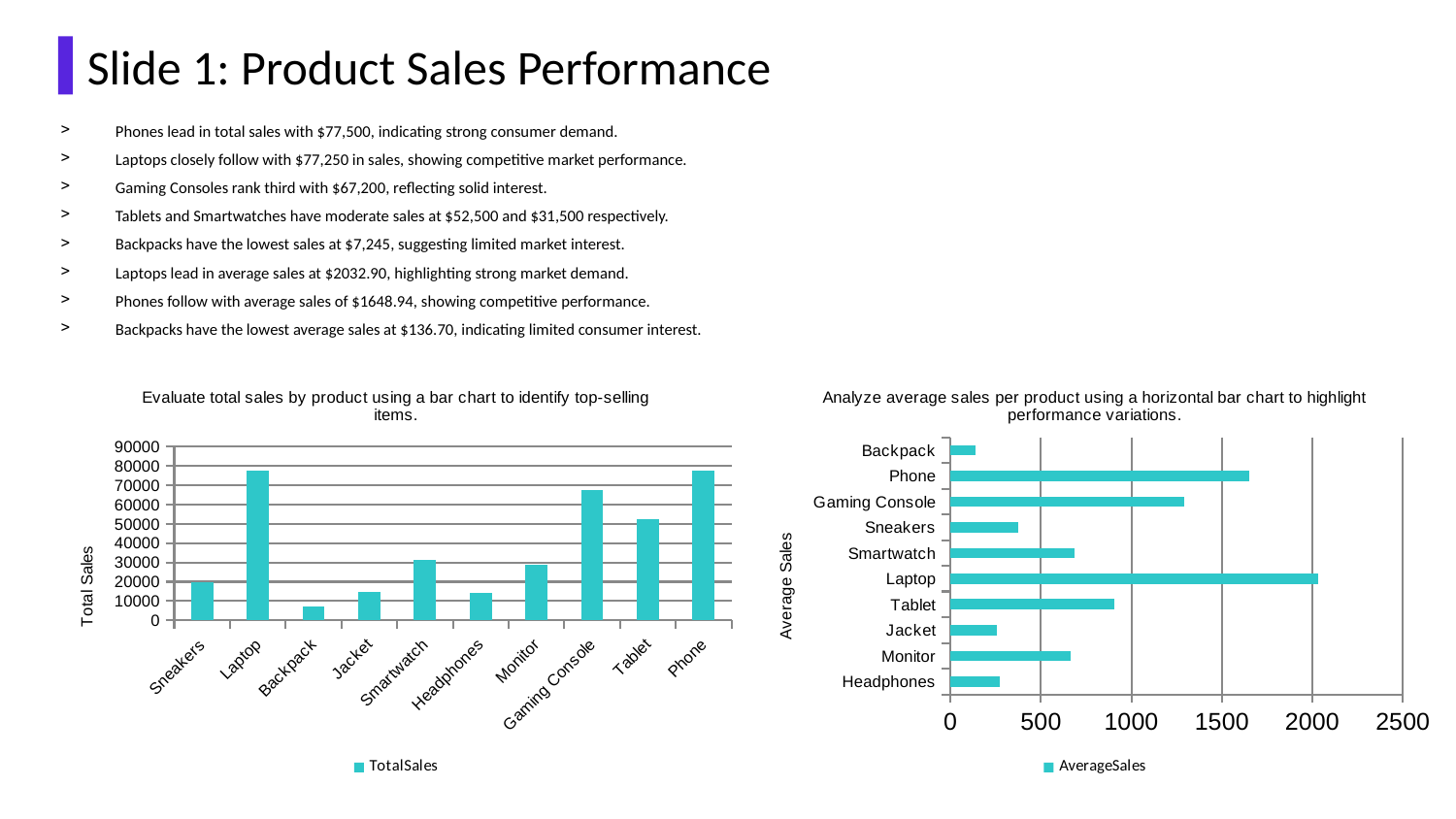

Slide 1: Product Sales Performance
Phones lead in total sales with $77,500, indicating strong consumer demand.
Laptops closely follow with $77,250 in sales, showing competitive market performance.
Gaming Consoles rank third with $67,200, reflecting solid interest.
Tablets and Smartwatches have moderate sales at $52,500 and $31,500 respectively.
Backpacks have the lowest sales at $7,245, suggesting limited market interest.
Laptops lead in average sales at $2032.90, highlighting strong market demand.
Phones follow with average sales of $1648.94, showing competitive performance.
Backpacks have the lowest average sales at $136.70, indicating limited consumer interest.

### Chart: Evaluate total sales by product using a bar chart to identify top-selling items.

| Category | TotalSales |
|---|---|
| Sneakers | 19560.0 |
| Laptop | 77250.0 |
| Backpack | 7245.0 |
| Jacket | 14940.0 |
| Smartwatch | 31500.0 |
| Headphones | 14320.0 |
| Monitor | 28600.0 |
| Gaming Console | 67200.0 |
| Tablet | 52500.0 |
| Phone | 77500.0 |

### Chart: Analyze average sales per product using a horizontal bar chart to highlight performance variations.

| Category | AverageSales |
|---|---|
| Headphones | 270.189 |
| Monitor | 665.116 |
| Jacket | 257.586 |
| Tablet | 905.172 |
| Laptop | 2032.895 |
| Smartwatch | 684.783 |
| Sneakers | 376.154 |
| Gaming Console | 1292.308 |
| Phone | 1648.936 |
| Backpack | 136.698 |